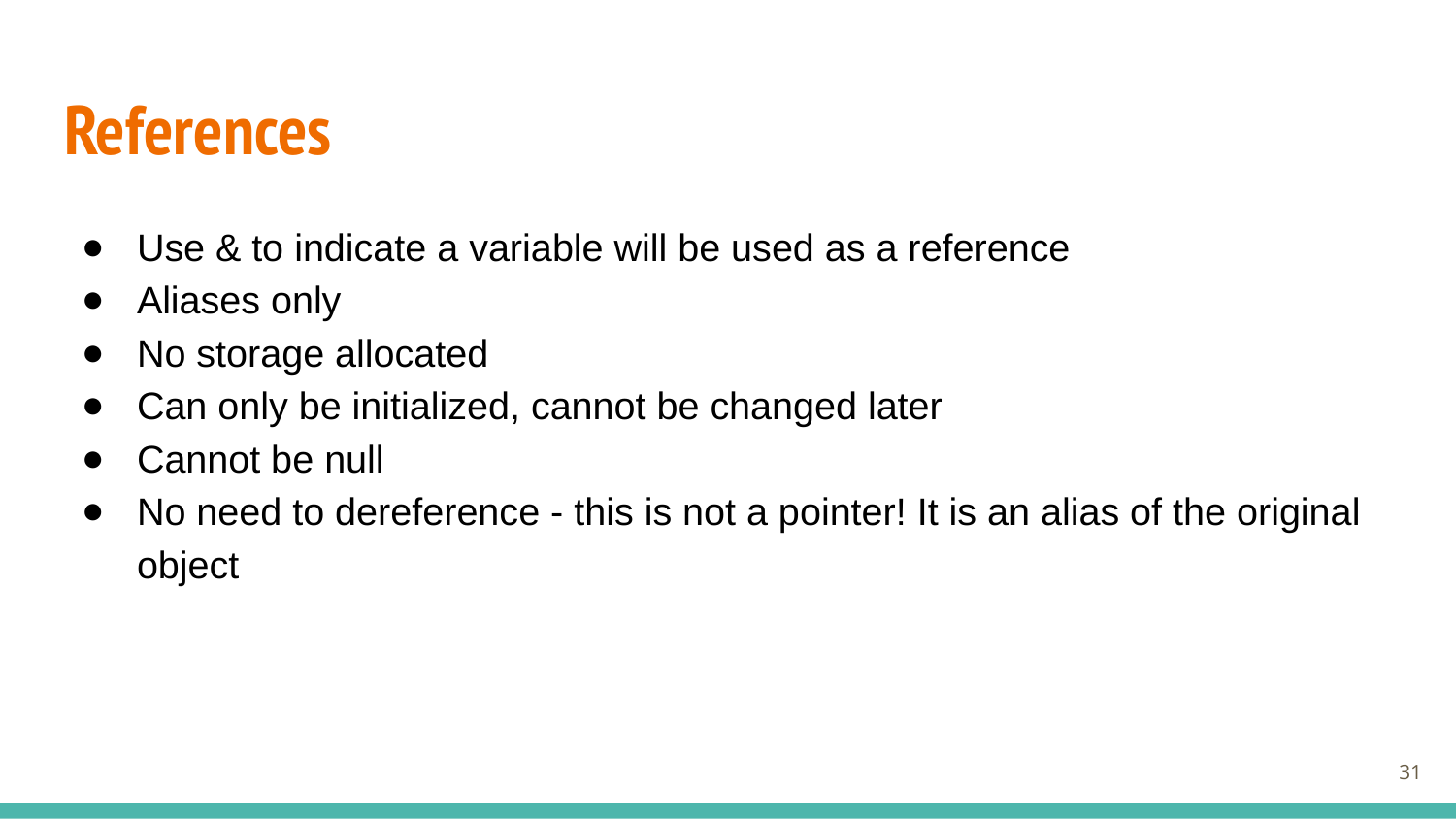

# References
Use & to indicate a variable will be used as a reference
Aliases only
No storage allocated
Can only be initialized, cannot be changed later
Cannot be null
No need to dereference - this is not a pointer! It is an alias of the original object
31